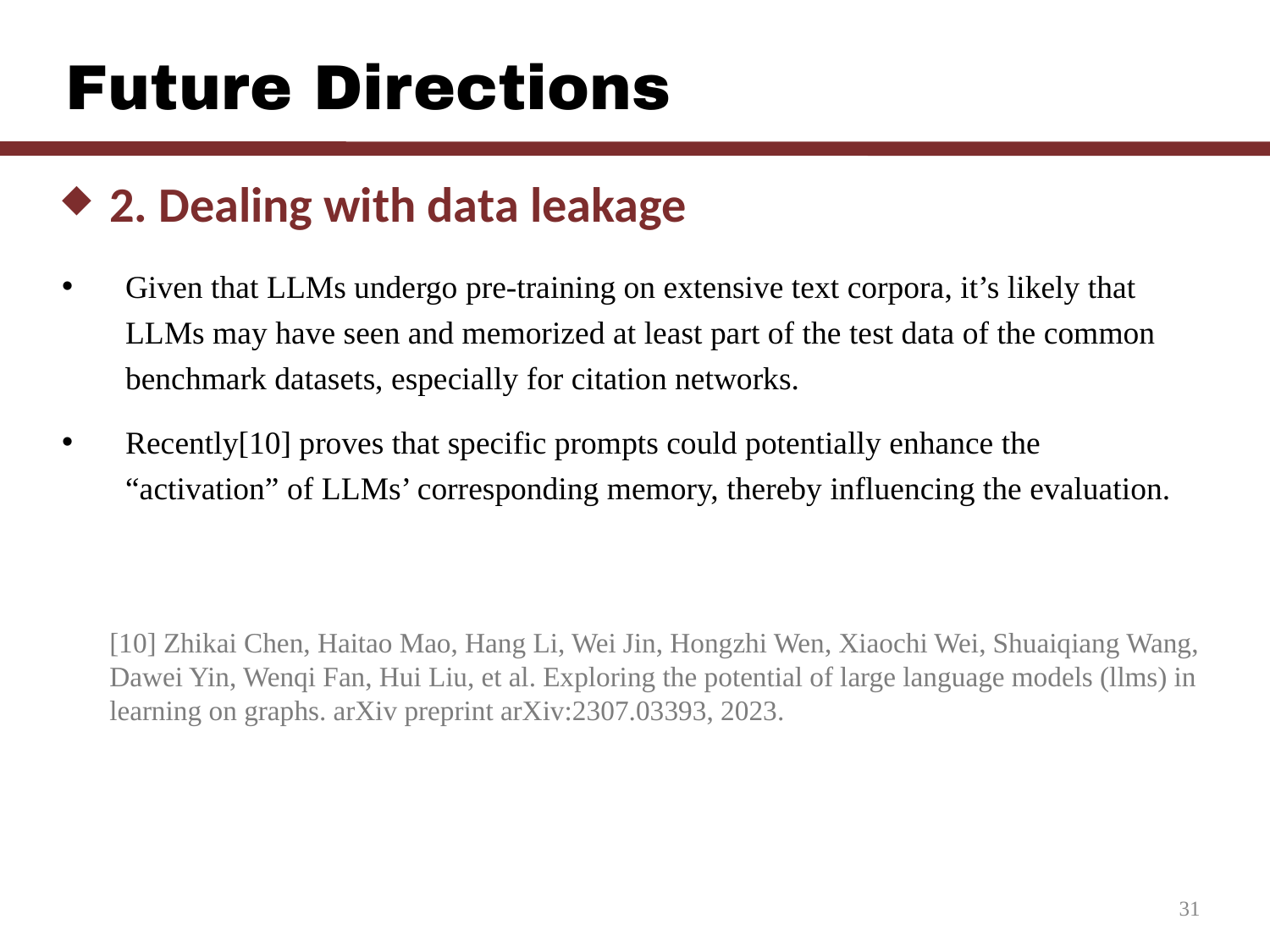

# Future Directions
2. Dealing with data leakage
Given that LLMs undergo pre-training on extensive text corpora, it’s likely that LLMs may have seen and memorized at least part of the test data of the common benchmark datasets, especially for citation networks.
Recently[10] proves that specific prompts could potentially enhance the “activation” of LLMs’ corresponding memory, thereby influencing the evaluation.
[10] Zhikai Chen, Haitao Mao, Hang Li, Wei Jin, Hongzhi Wen, Xiaochi Wei, Shuaiqiang Wang, Dawei Yin, Wenqi Fan, Hui Liu, et al. Exploring the potential of large language models (llms) in learning on graphs. arXiv preprint arXiv:2307.03393, 2023.
31